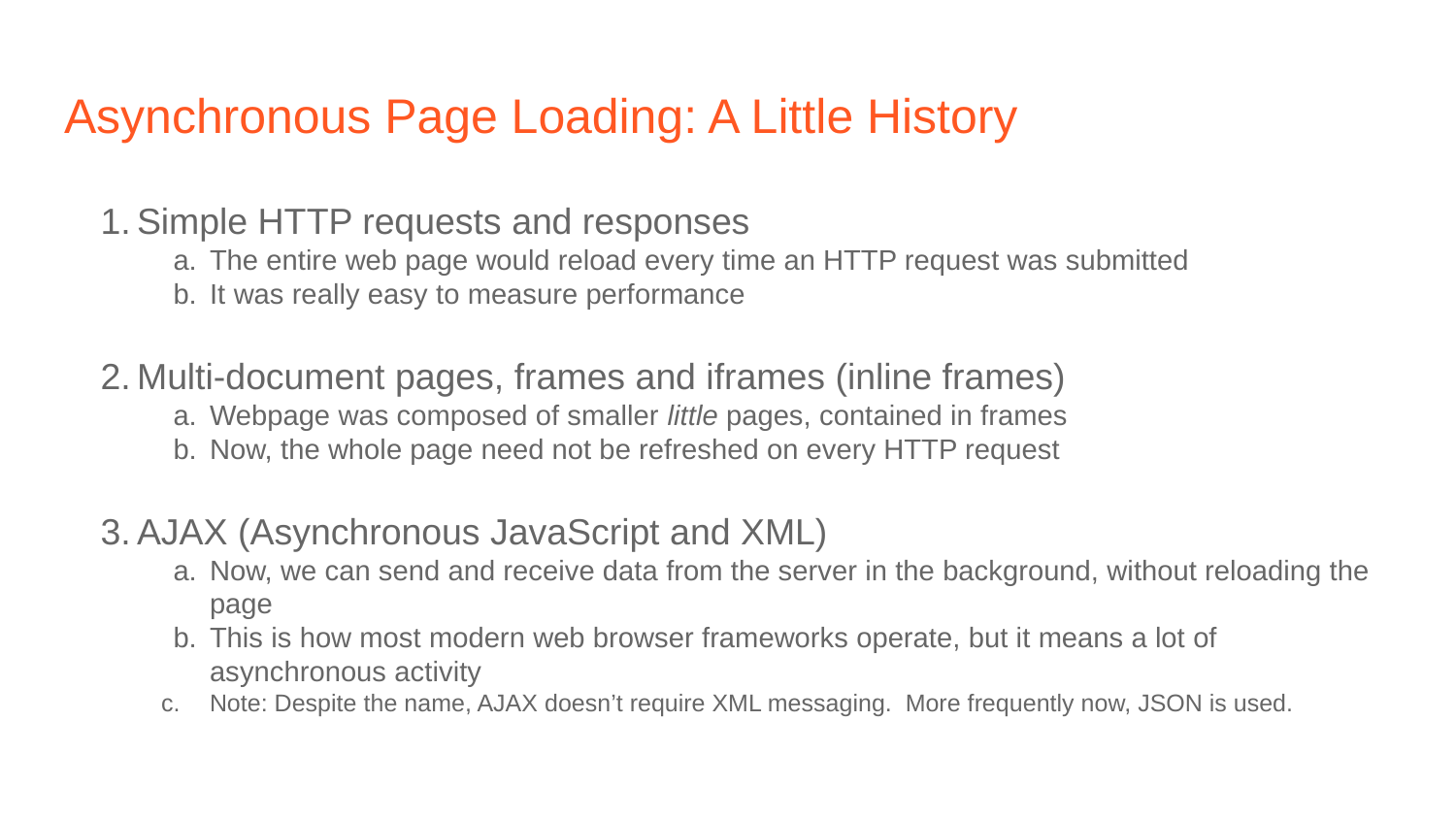

# Asynchronous Page Loading: A Little History
Simple HTTP requests and responses
The entire web page would reload every time an HTTP request was submitted
It was really easy to measure performance

Multi-document pages, frames and iframes (inline frames)
Webpage was composed of smaller little pages, contained in frames
Now, the whole page need not be refreshed on every HTTP request

AJAX (Asynchronous JavaScript and XML)
Now, we can send and receive data from the server in the background, without reloading the page
This is how most modern web browser frameworks operate, but it means a lot of asynchronous activity
Note: Despite the name, AJAX doesn’t require XML messaging.  More frequently now, JSON is used.